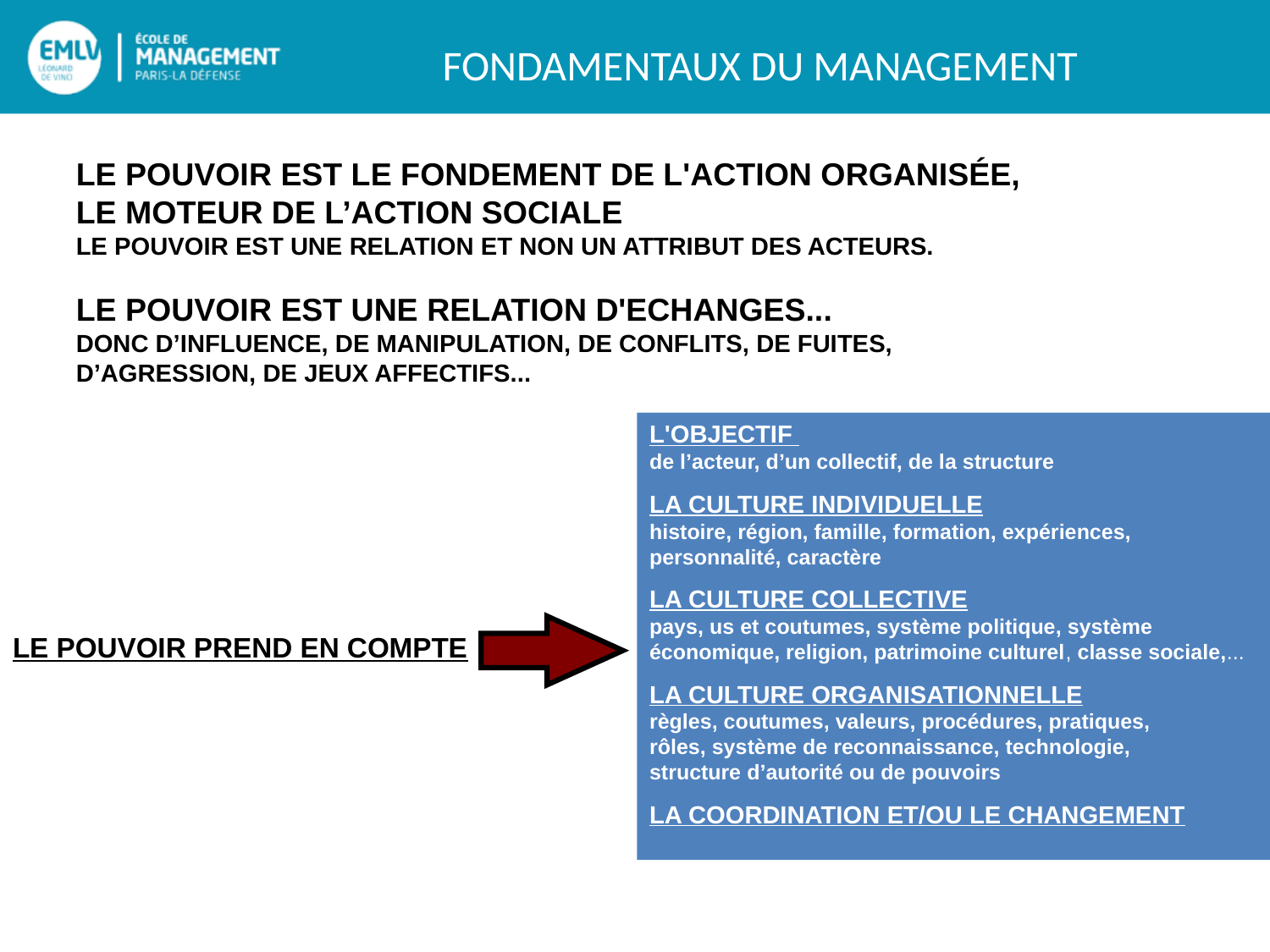

LE POUVOIR EST LE FONDEMENT DE L'ACTION ORGANISÉE,
LE MOTEUR DE L’ACTION SOCIALE
LE POUVOIR EST UNE RELATION ET NON UN ATTRIBUT DES ACTEURS.

LE POUVOIR EST UNE RELATION D'ECHANGES...
DONC D’INFLUENCE, DE MANIPULATION, DE CONFLITS, DE FUITES,
D’AGRESSION, DE JEUX AFFECTIFS...

L'OBJECTIF
de l’acteur, d’un collectif, de la structure

LA CULTURE INDIVIDUELLE
histoire, région, famille, formation, expériences, personnalité, caractère

LA CULTURE COLLECTIVE
pays, us et coutumes, système politique, système économique, religion, patrimoine culturel, classe sociale,...

LA CULTURE ORGANISATIONNELLE
règles, coutumes, valeurs, procédures, pratiques,
rôles, système de reconnaissance, technologie,
structure d’autorité ou de pouvoirs

LA COORDINATION ET/OU LE CHANGEMENT

LE POUVOIR PREND EN COMPTE